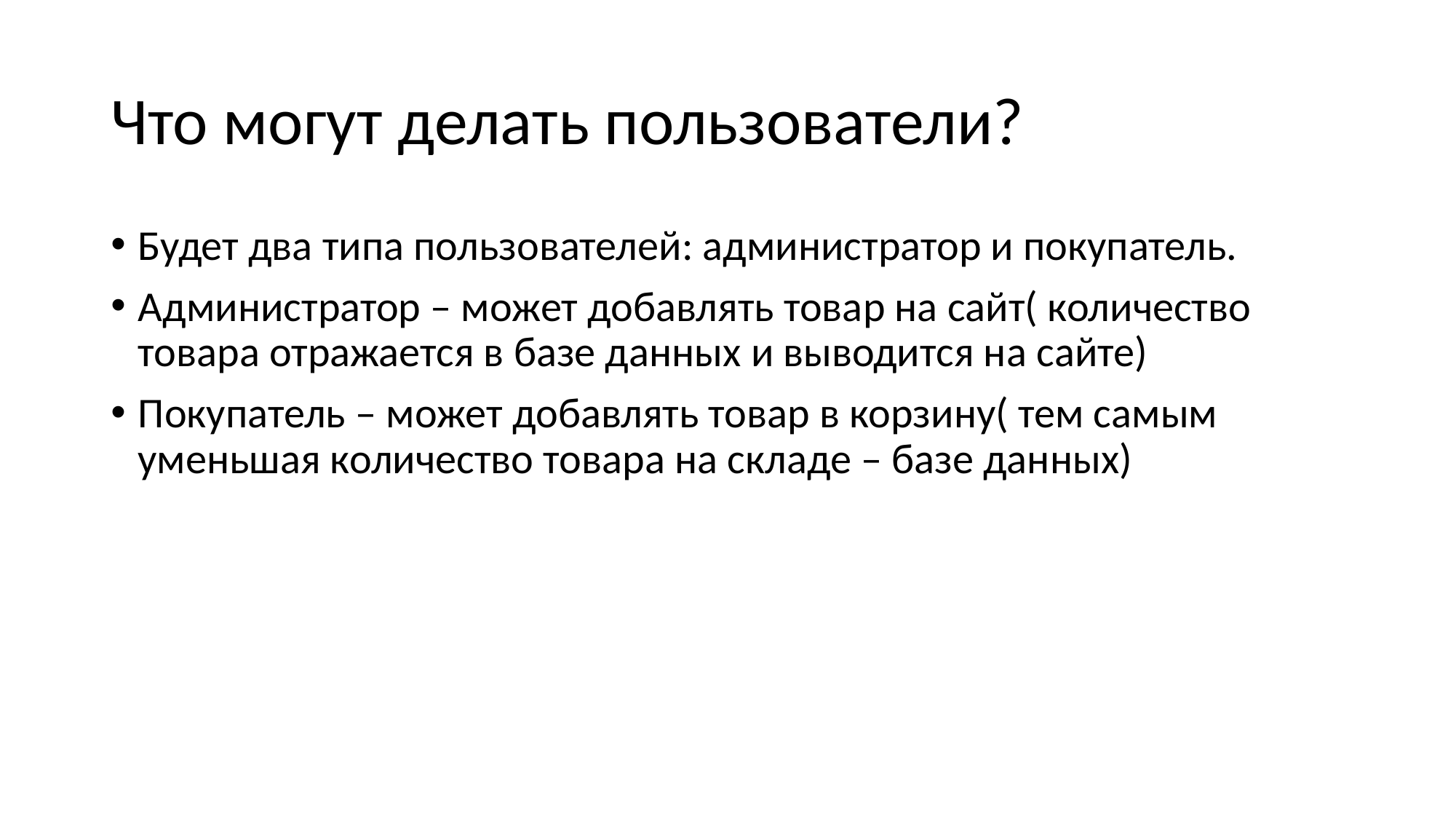

# Что могут делать пользователи?
Будет два типа пользователей: администратор и покупатель.
Администратор – может добавлять товар на сайт( количество товара отражается в базе данных и выводится на сайте)
Покупатель – может добавлять товар в корзину( тем самым уменьшая количество товара на складе – базе данных)